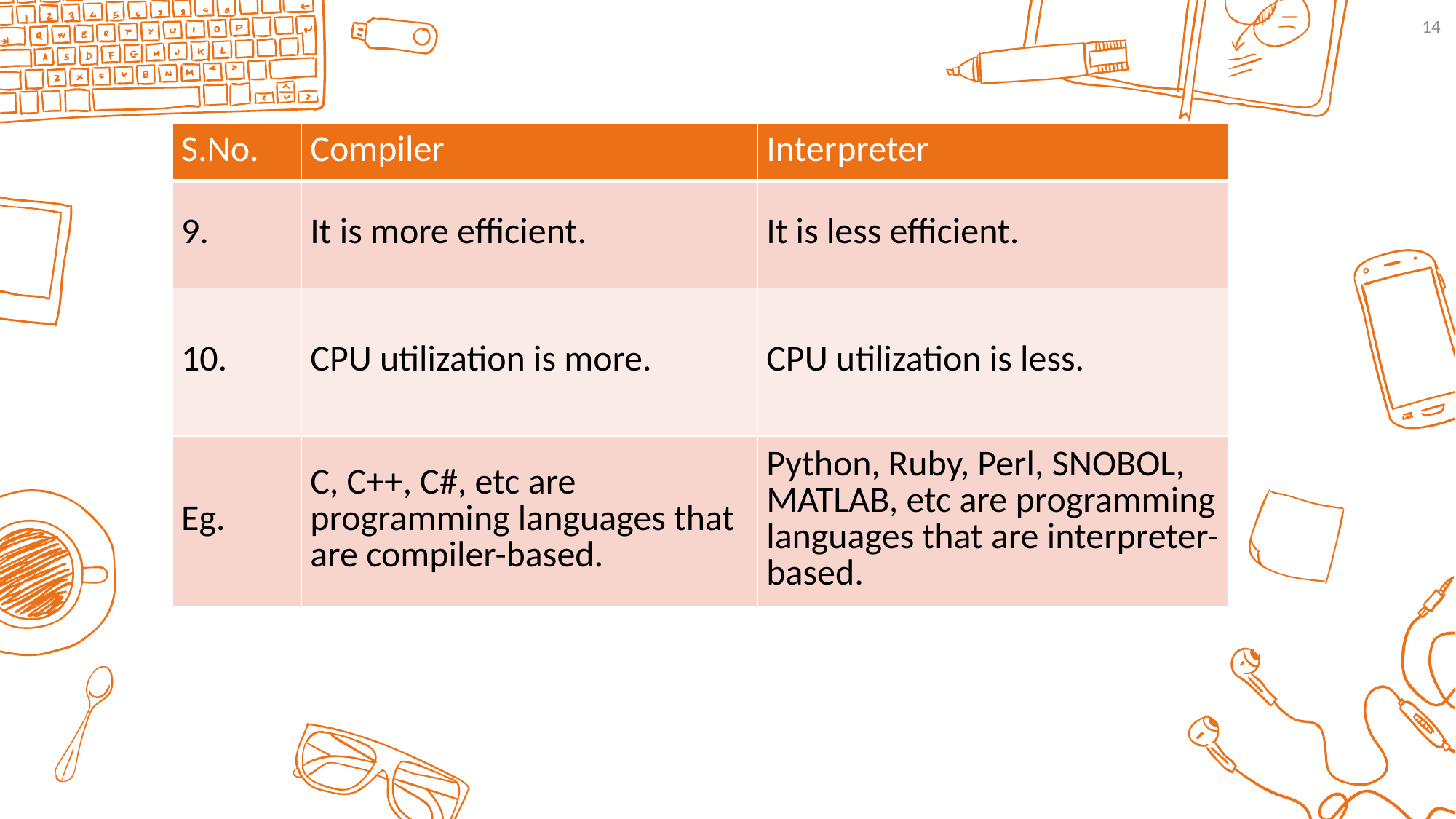

14
| S.No. | Compiler | Interpreter |
| --- | --- | --- |
| 9. | It is more efficient. | It is less efficient. |
| 10. | CPU utilization is more. | CPU utilization is less. |
| Eg. | C, C++, C#, etc are programming languages that are compiler-based. | Python, Ruby, Perl, SNOBOL, MATLAB, etc are programming languages that are interpreter-based. |